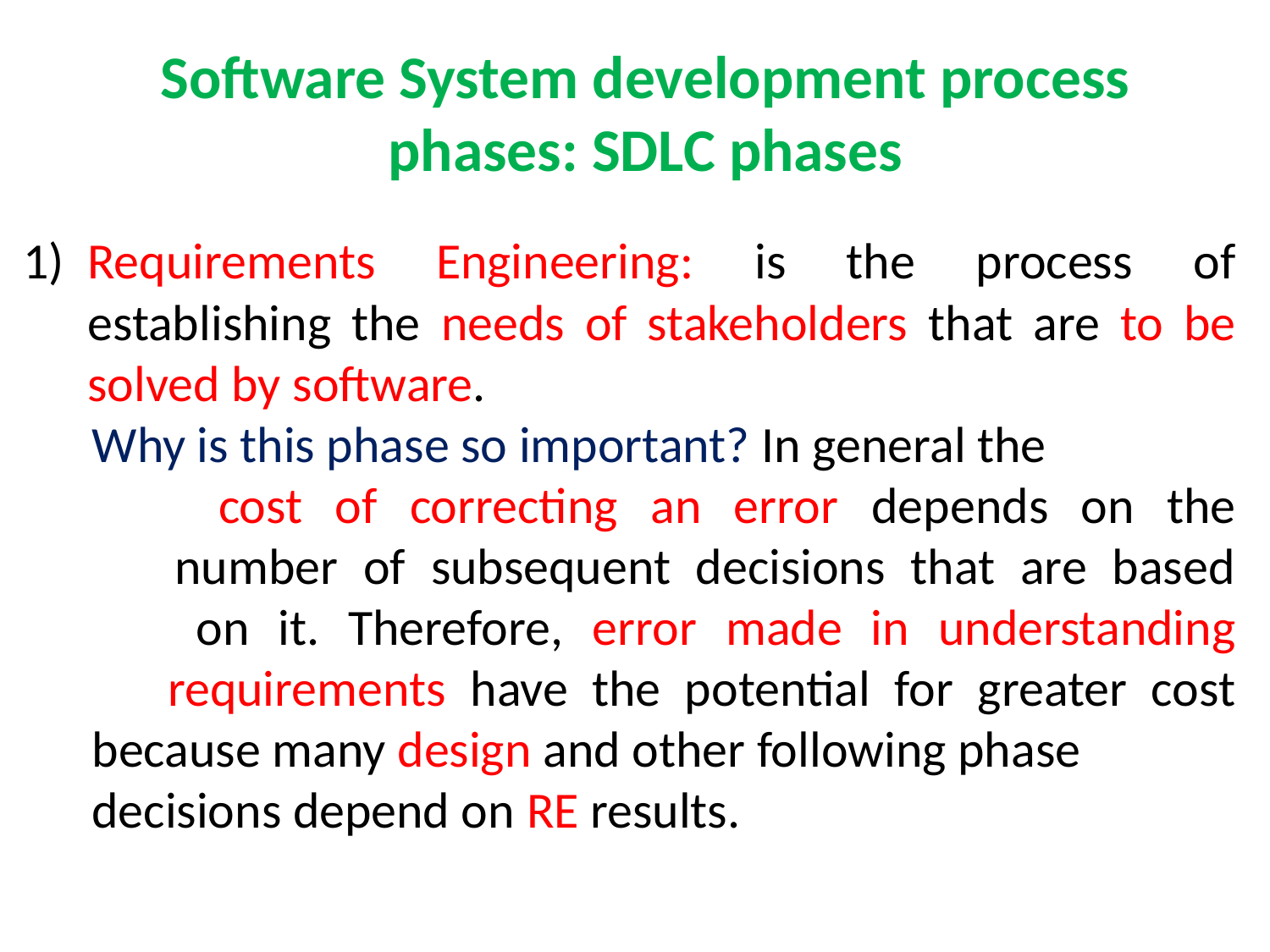

# Software System development process phases: SDLC phases
Requirements Engineering: is the process of establishing the needs of stakeholders that are to be solved by software.
      Why is this phase so important? In general the
      cost of correcting an error depends on the
      number of subsequent decisions that are based
      on it. Therefore, error made in understanding
      requirements have the potential for greater cost
      because many design and other following phase
      decisions depend on RE results.